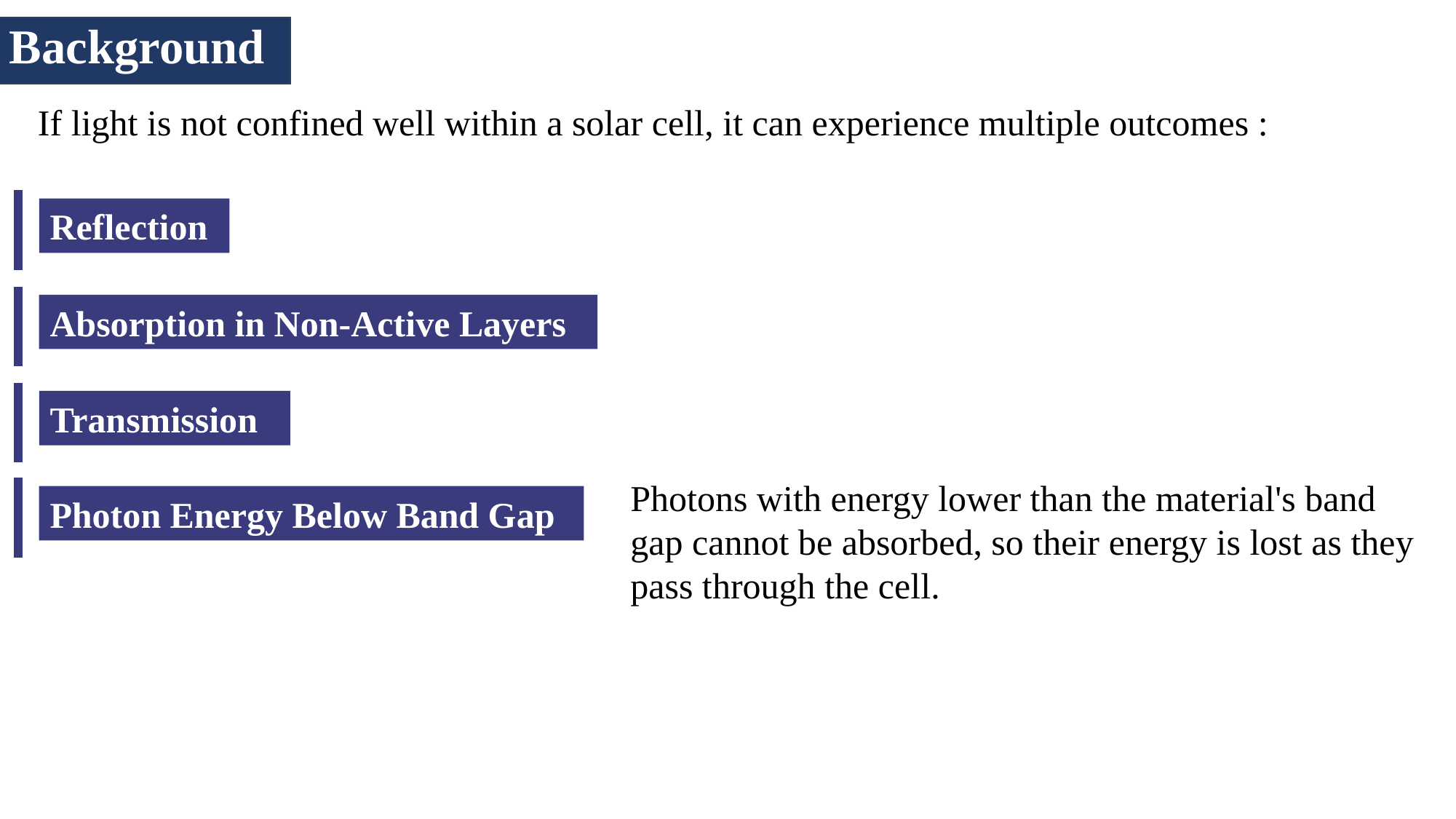

Background

If light is not confined well within a solar cell, it can experience multiple outcomes :
Reflection
Absorption in Non-Active Layers
Transmission
Photons with energy lower than the material's band gap cannot be absorbed, so their energy is lost as they pass through the cell.
Photon Energy Below Band Gap